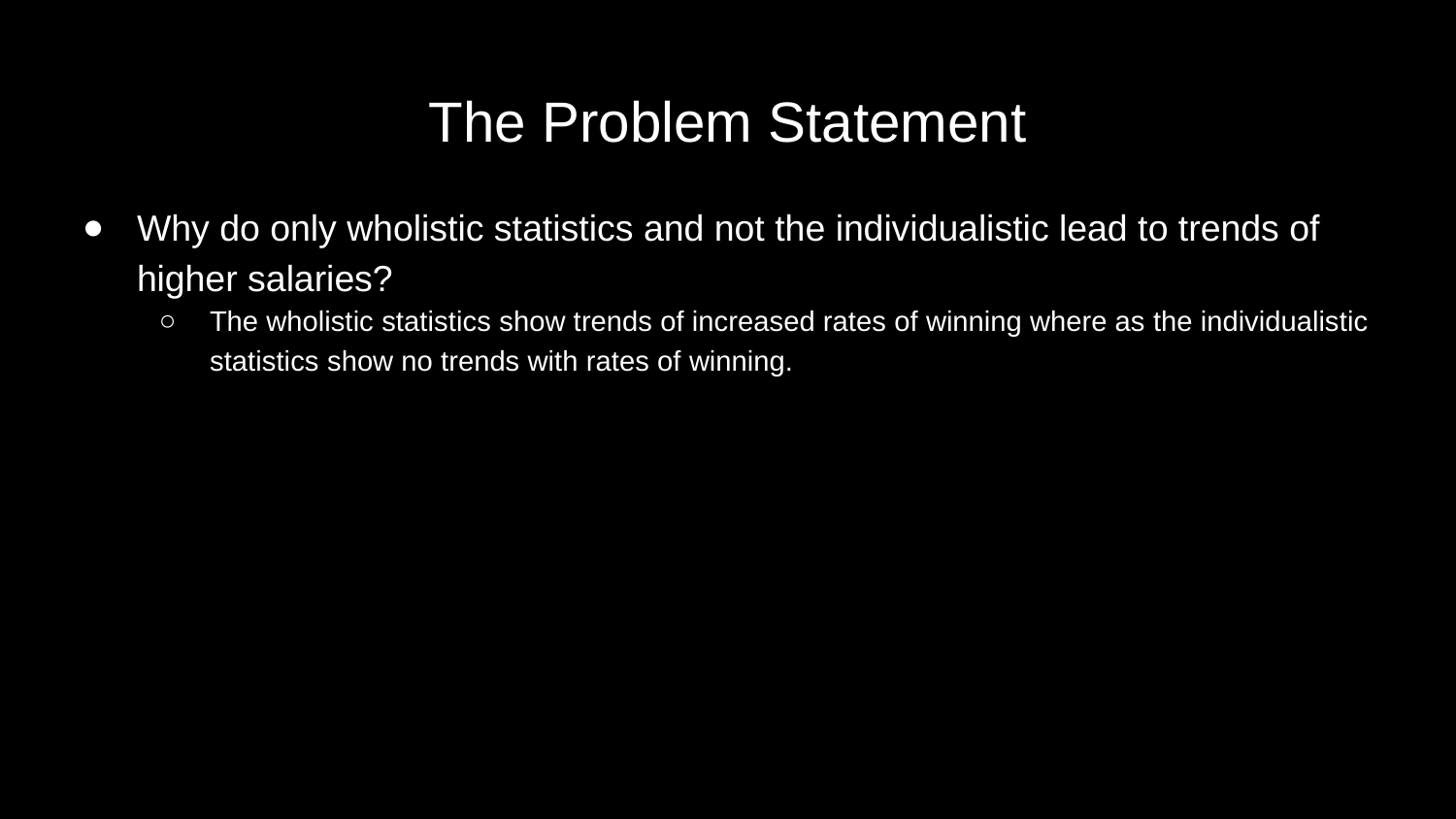

# The Problem Statement
Why do only wholistic statistics and not the individualistic lead to trends of higher salaries?
The wholistic statistics show trends of increased rates of winning where as the individualistic statistics show no trends with rates of winning.